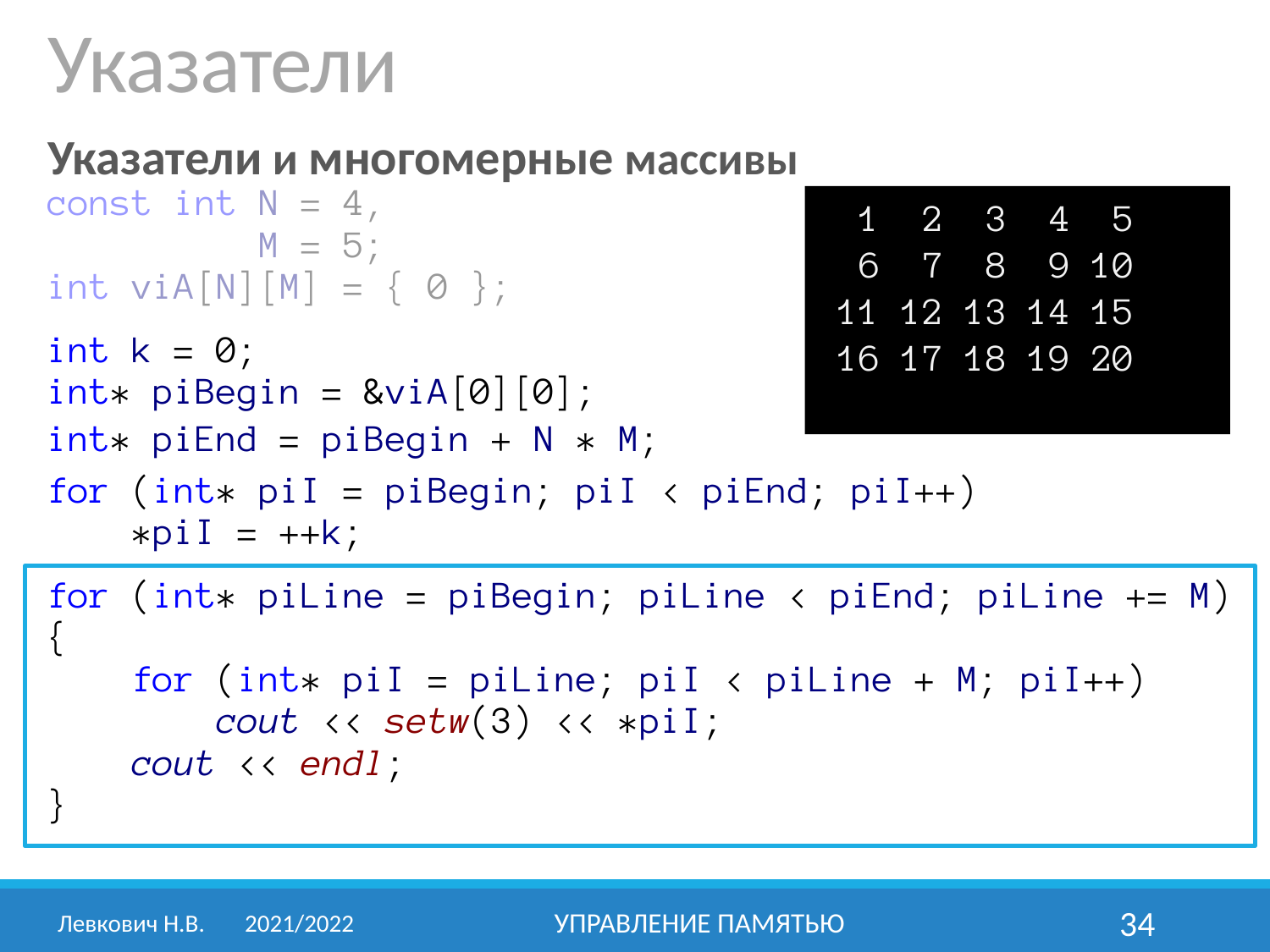

# Указатели
Указатели и многомерные массивы
const int N = 4,
          M = 5;
int viA[N][M] = { 0 };
int k = 0;
int* piBegin = &viA[0][0];
int* piEnd = piBegin + N * M;
for (int* piI = piBegin; piI < piEnd; piI++)
    *piI = ++k;
for (int* piLine = piBegin; piLine < piEnd; piLine += M)
{
    for (int* piI = piLine; piI < piLine + M; piI++)
        cout << setw(3) << *piI;
    cout << endl;
}

  1  2  3  4  5
  6  7  8  9 10
 11 12 13 14 15
 16 17 18 19 20

Левкович Н.В.	2021/2022
Управление памятью
34